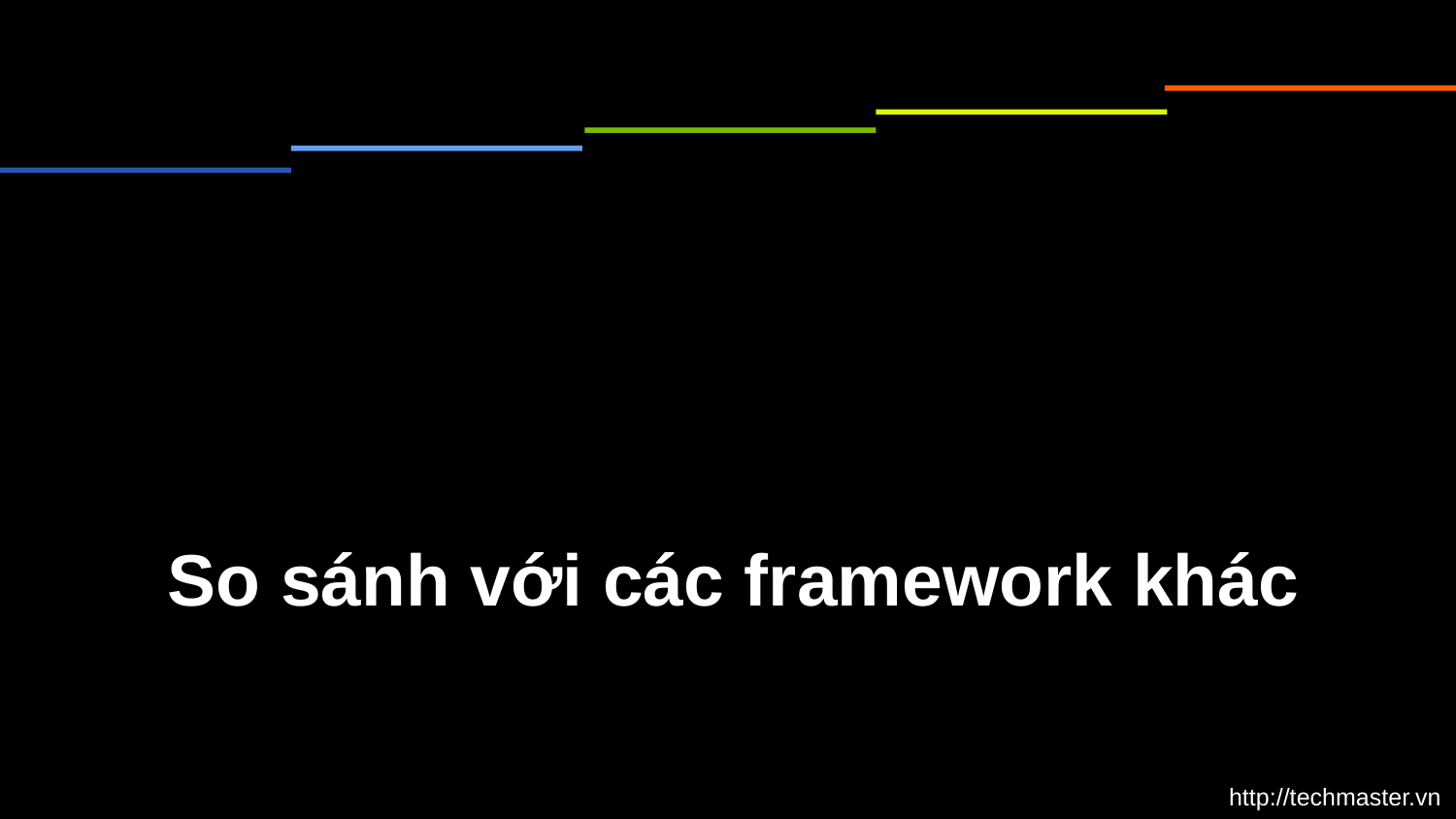

# So sánh với các framework khác